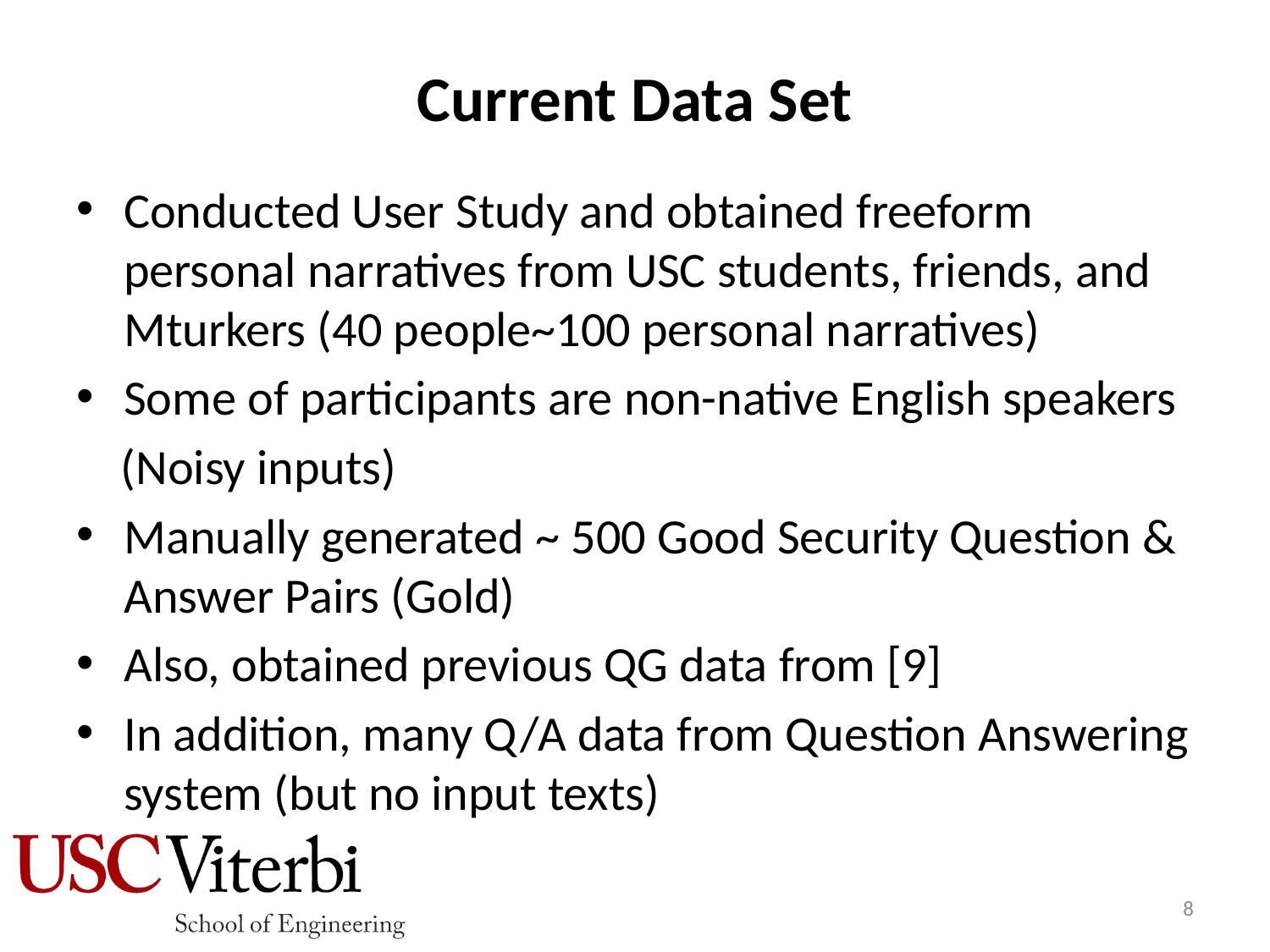

# Current Data Set
Conducted User Study and obtained freeform personal narratives from USC students, friends, and Mturkers (40 people~100 personal narratives)
Some of participants are non-native English speakers
    (Noisy inputs)
Manually generated ~ 500 Good Security Question & Answer Pairs (Gold)
Also, obtained previous QG data from [9]
In addition, many Q/A data from Question Answering system (but no input texts)

8